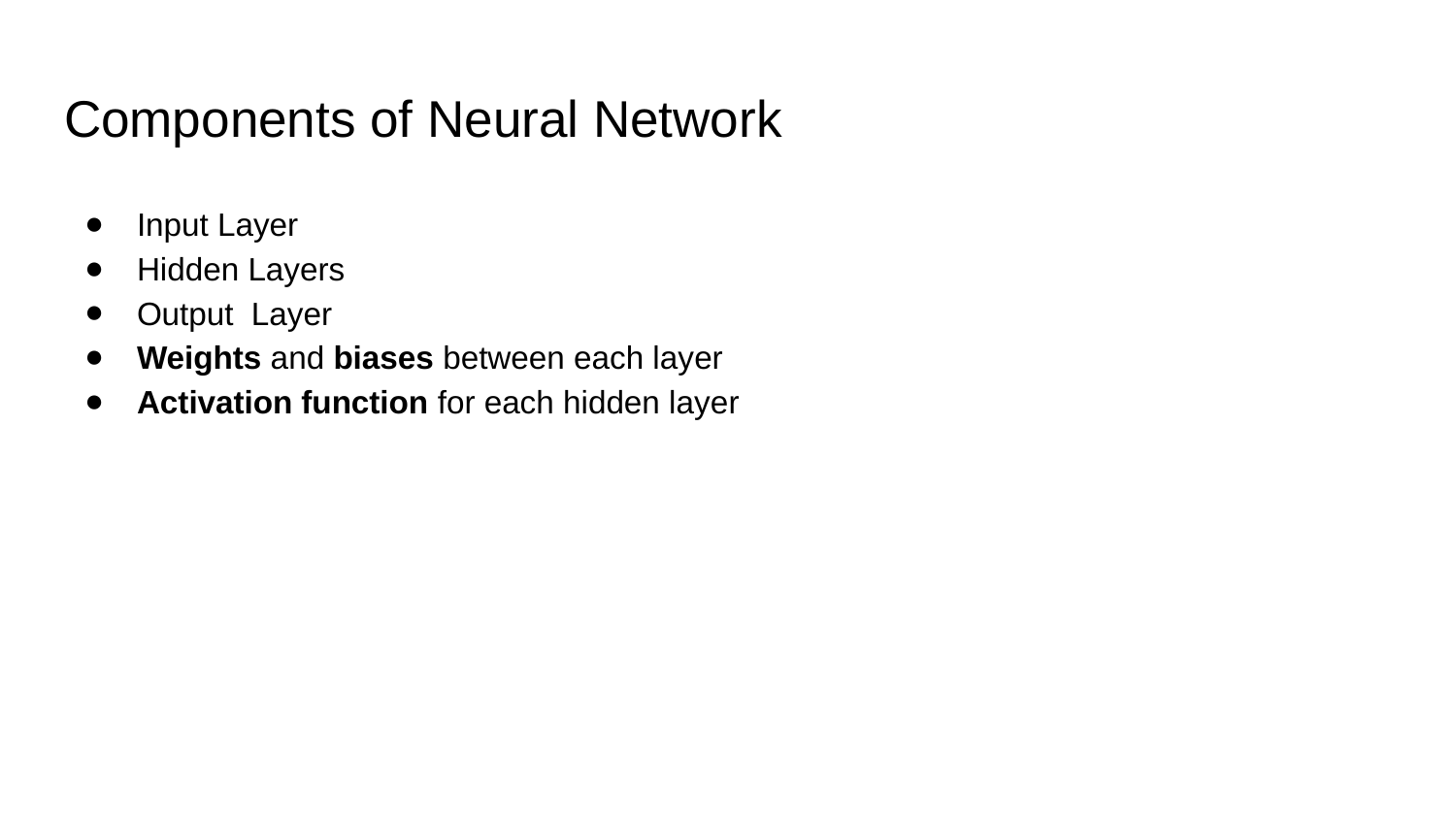

# Components of Neural Network
Input Layer
Hidden Layers
Output  Layer
Weights and biases between each layer
Activation function for each hidden layer